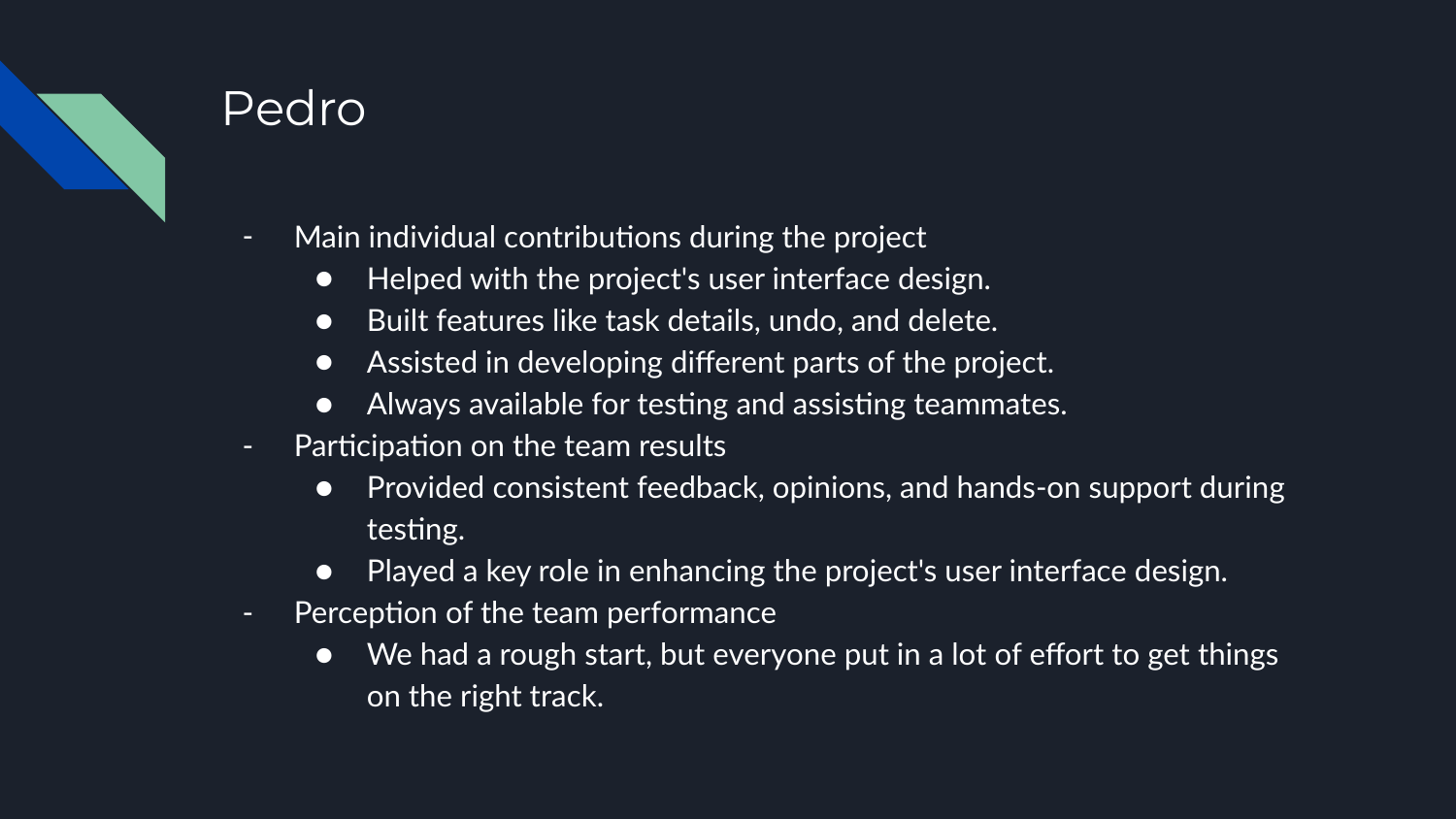

# Pedro
Main individual contributions during the project
Helped with the project's user interface design.
Built features like task details, undo, and delete.
Assisted in developing different parts of the project.
Always available for testing and assisting teammates.
Participation on the team results
Provided consistent feedback, opinions, and hands-on support during testing.
Played a key role in enhancing the project's user interface design.
Perception of the team performance
We had a rough start, but everyone put in a lot of effort to get things on the right track.